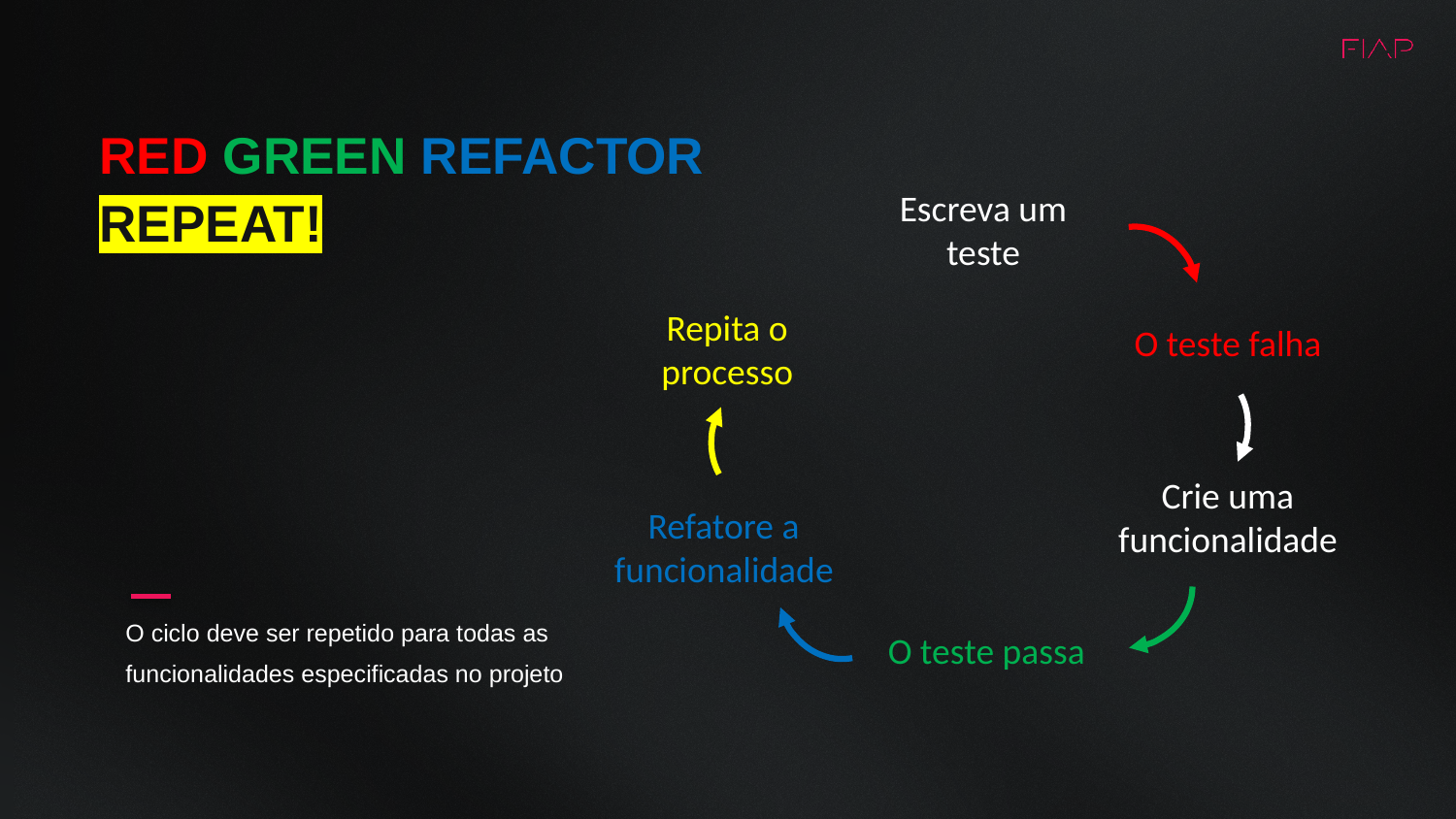

RED GREEN REFACTOR
REPEAT!
Escreva um teste

Repita o processo
O teste falha

Crie uma funcionalidade
Refatore a funcionalidade

O ciclo deve ser repetido para todas as funcionalidades especificadas no projeto
O teste passa